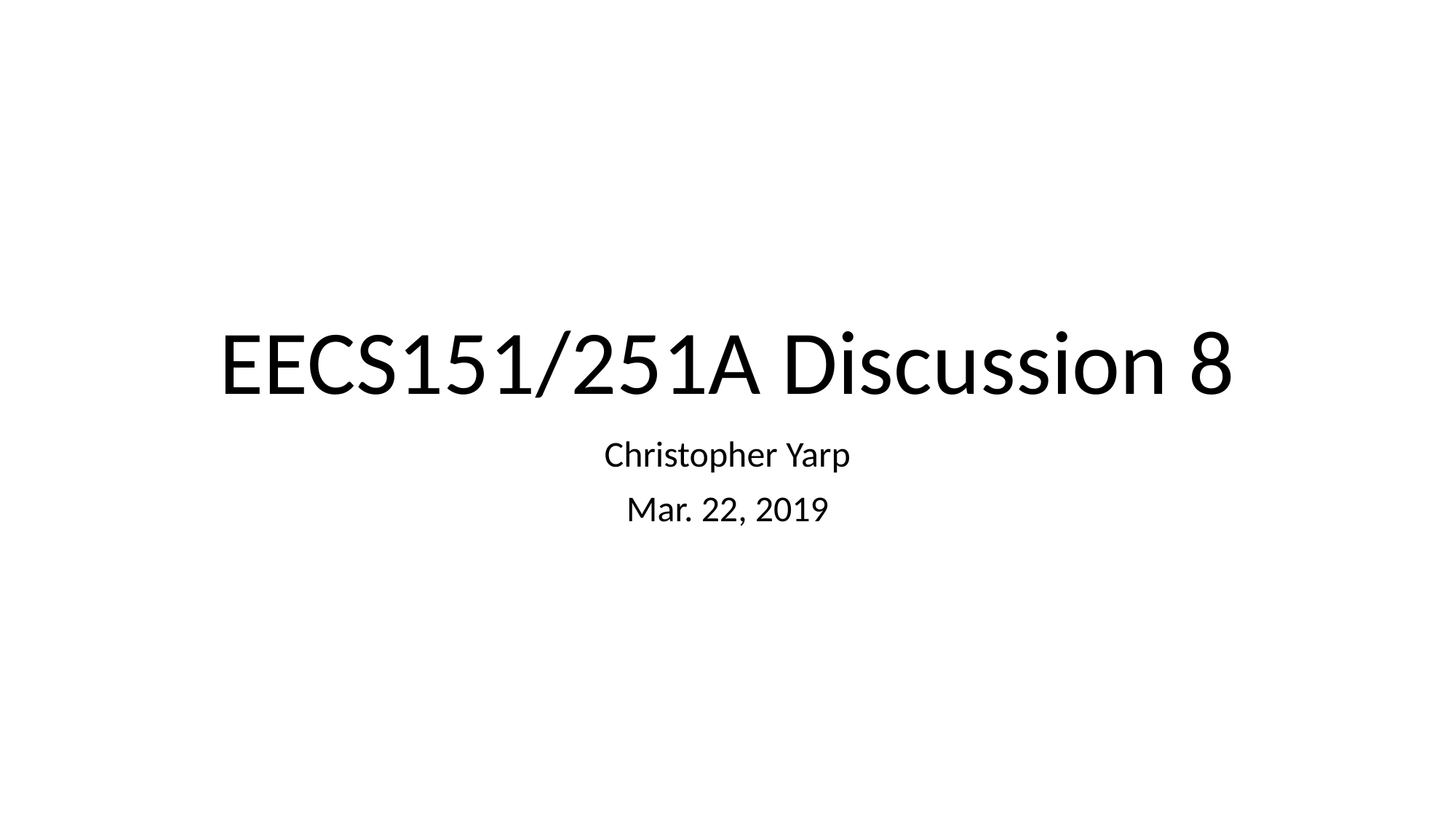

# EECS151/251A Discussion 8
Christopher Yarp
Mar. 22, 2019